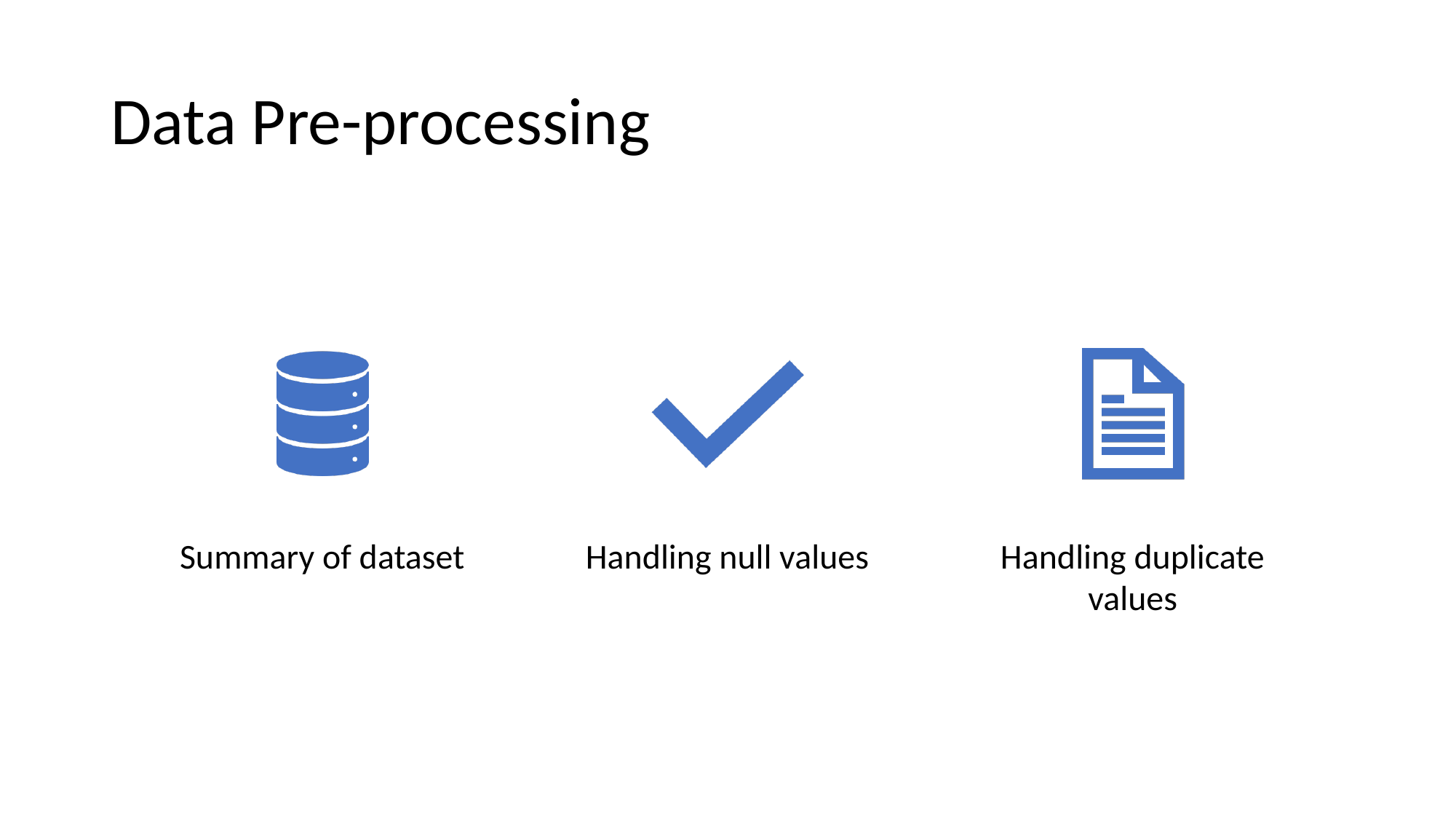

# Data Pre-processing
Summary of dataset
Handling null values
Handling duplicate values